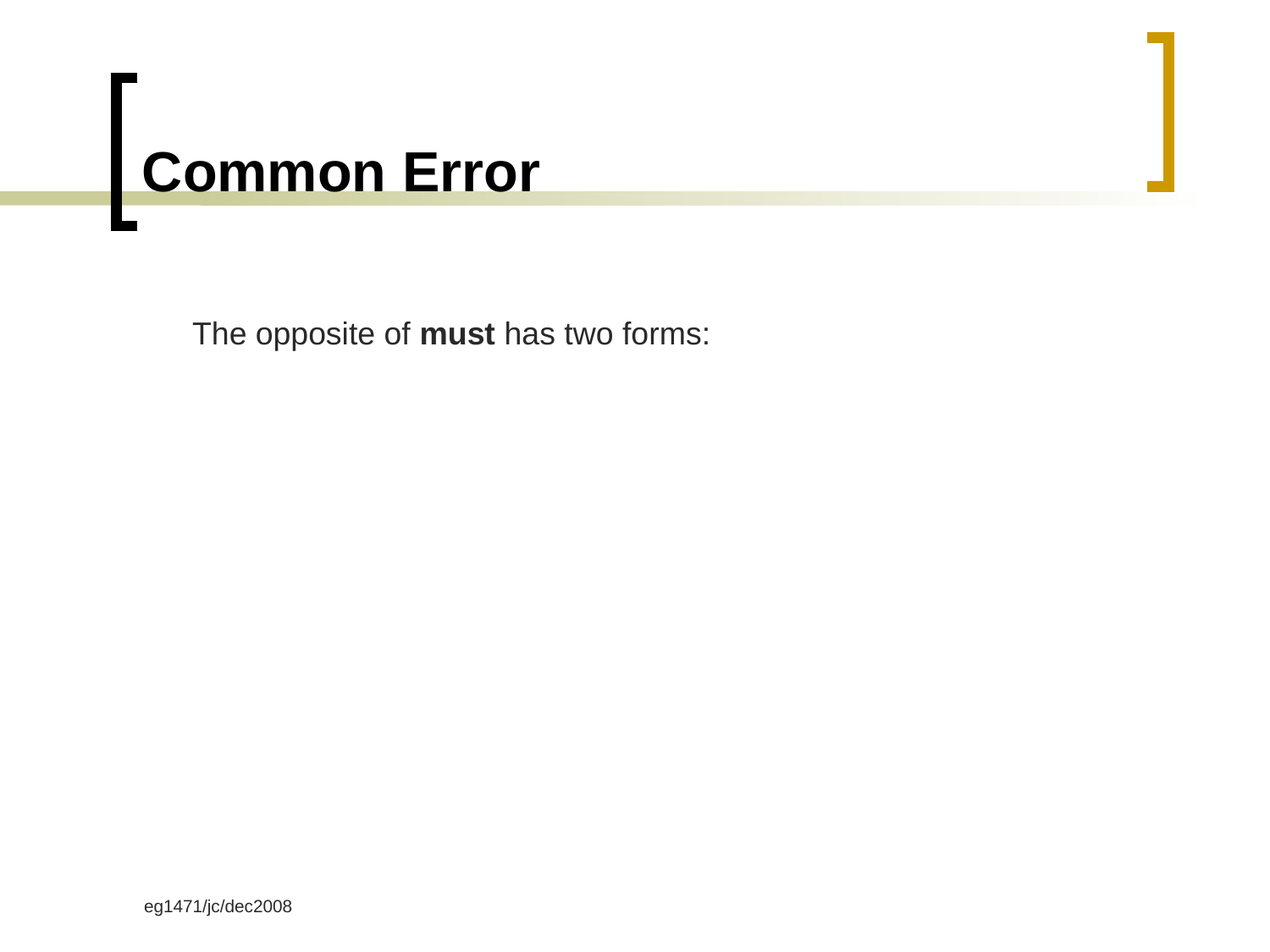

# Common Error
The opposite of must has two forms:

eg1471/jc/dec2008